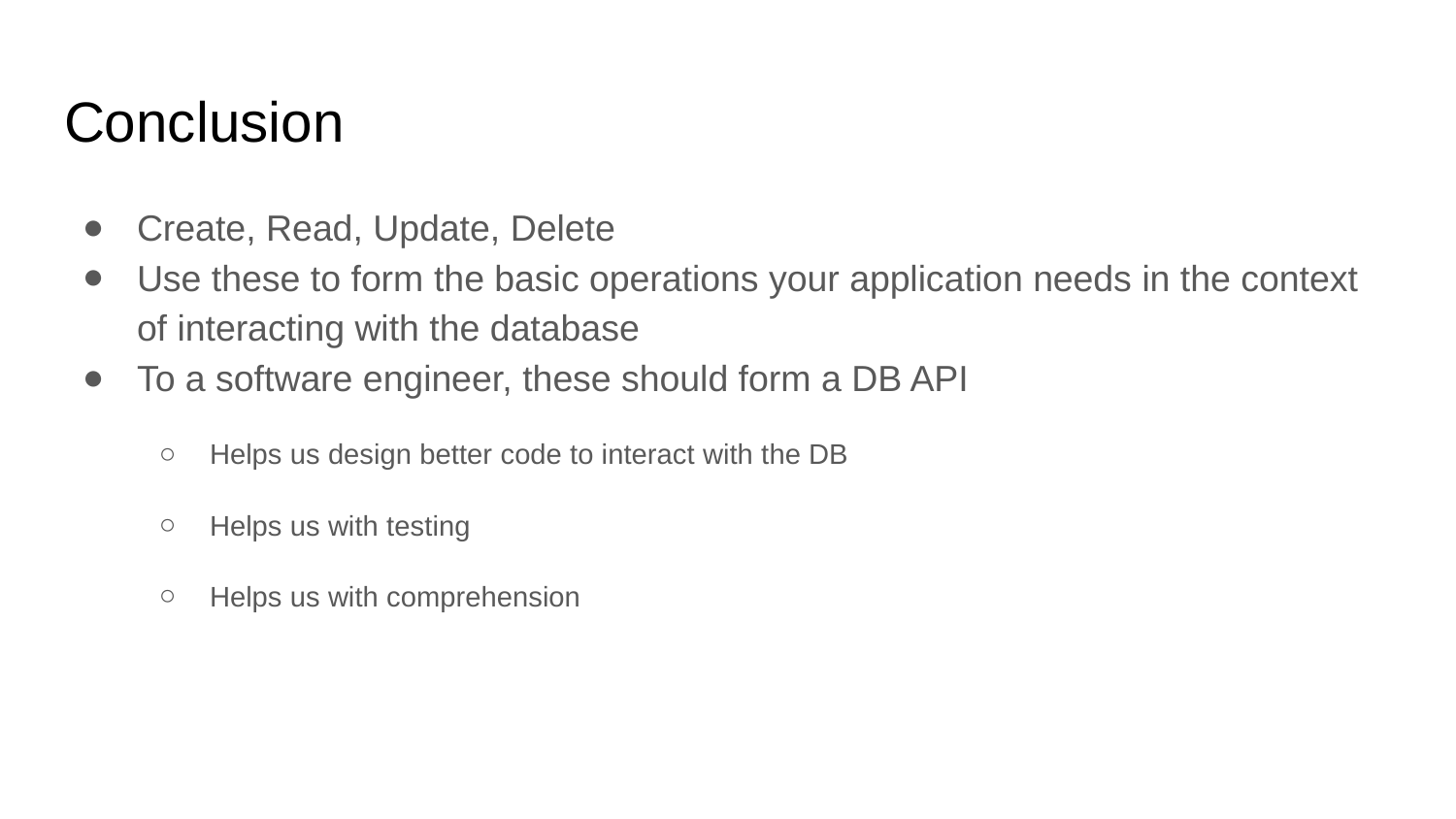

# Conclusion
Create, Read, Update, Delete
Use these to form the basic operations your application needs in the context of interacting with the database
To a software engineer, these should form a DB API
Helps us design better code to interact with the DB
Helps us with testing
Helps us with comprehension